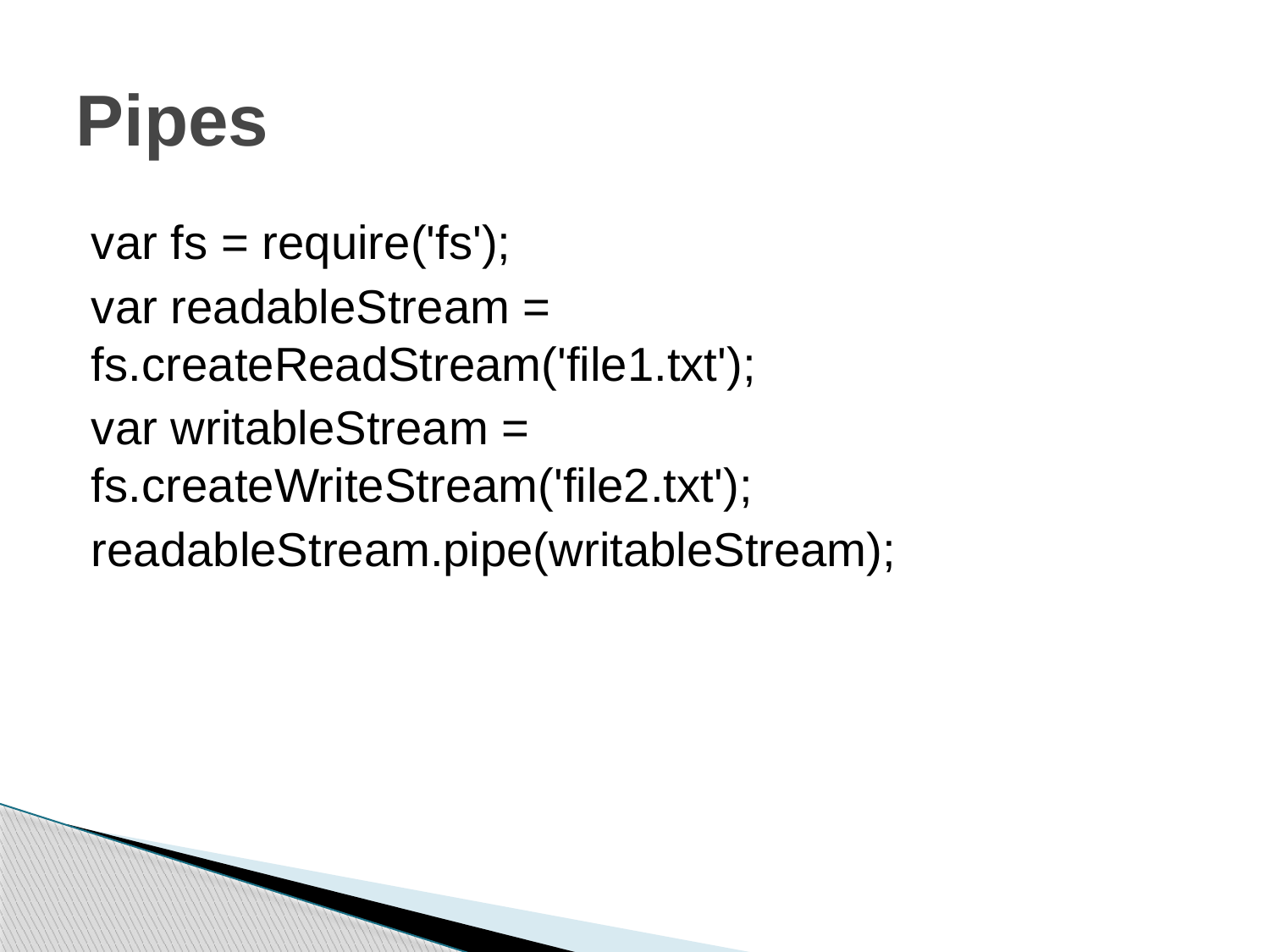

# Pipes
var fs = require('fs');
var readableStream = fs.createReadStream('file1.txt');
var writableStream = fs.createWriteStream('file2.txt');
readableStream.pipe(writableStream);